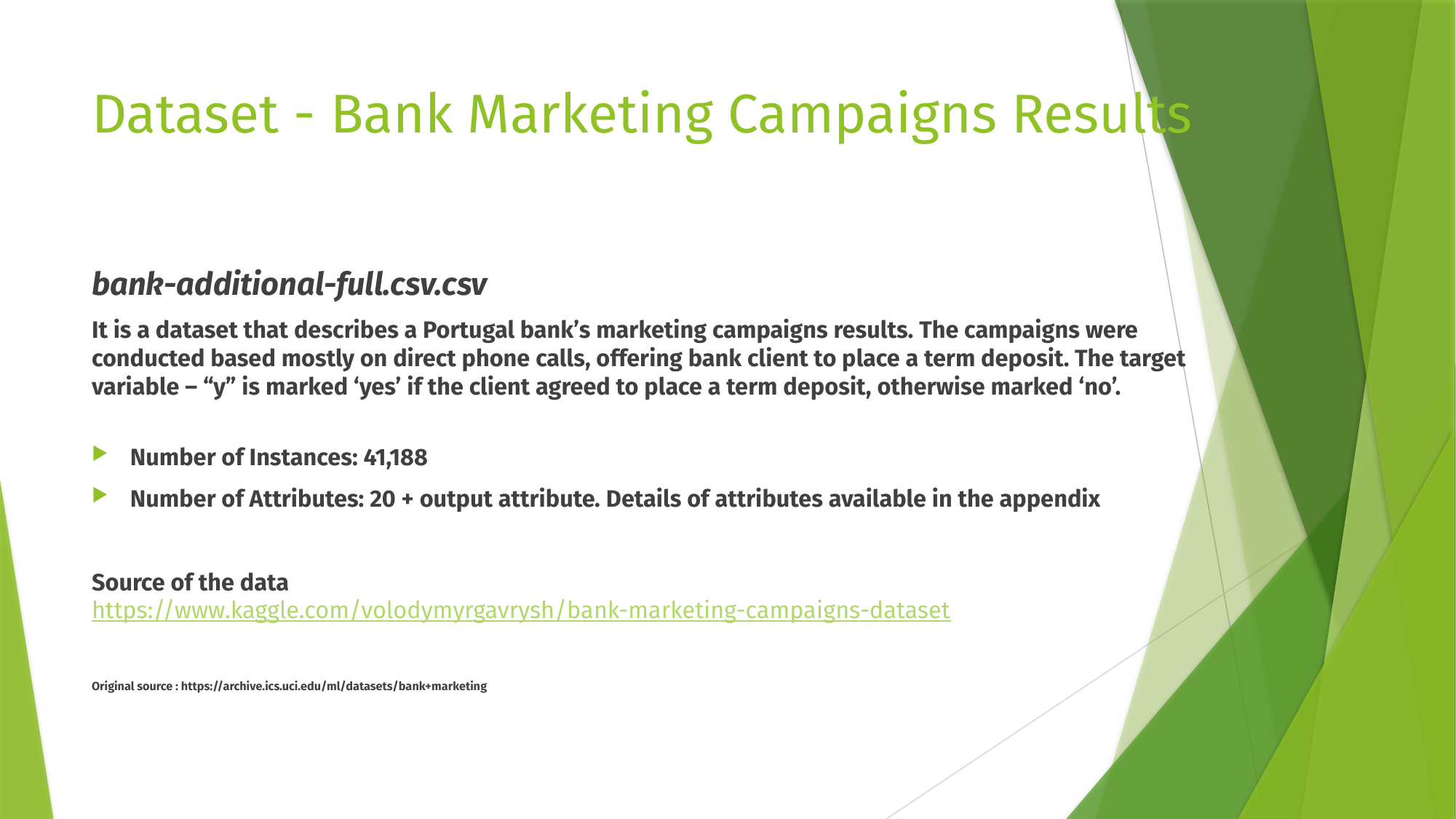

# Dataset - Bank Marketing Campaigns Results
bank-additional-full.csv.csv
It is a dataset that describes a Portugal bank’s marketing campaigns results. The campaigns were conducted based mostly on direct phone calls, offering bank client to place a term deposit. The target variable – “y” is marked ‘yes’ if the client agreed to place a term deposit, otherwise marked ‘no’.
Number of Instances: 41,188
Number of Attributes: 20 + output attribute. Details of attributes available in the appendix

Source of the data
https://www.kaggle.com/volodymyrgavrysh/bank-marketing-campaigns-dataset

Original source : https://archive.ics.uci.edu/ml/datasets/bank+marketing